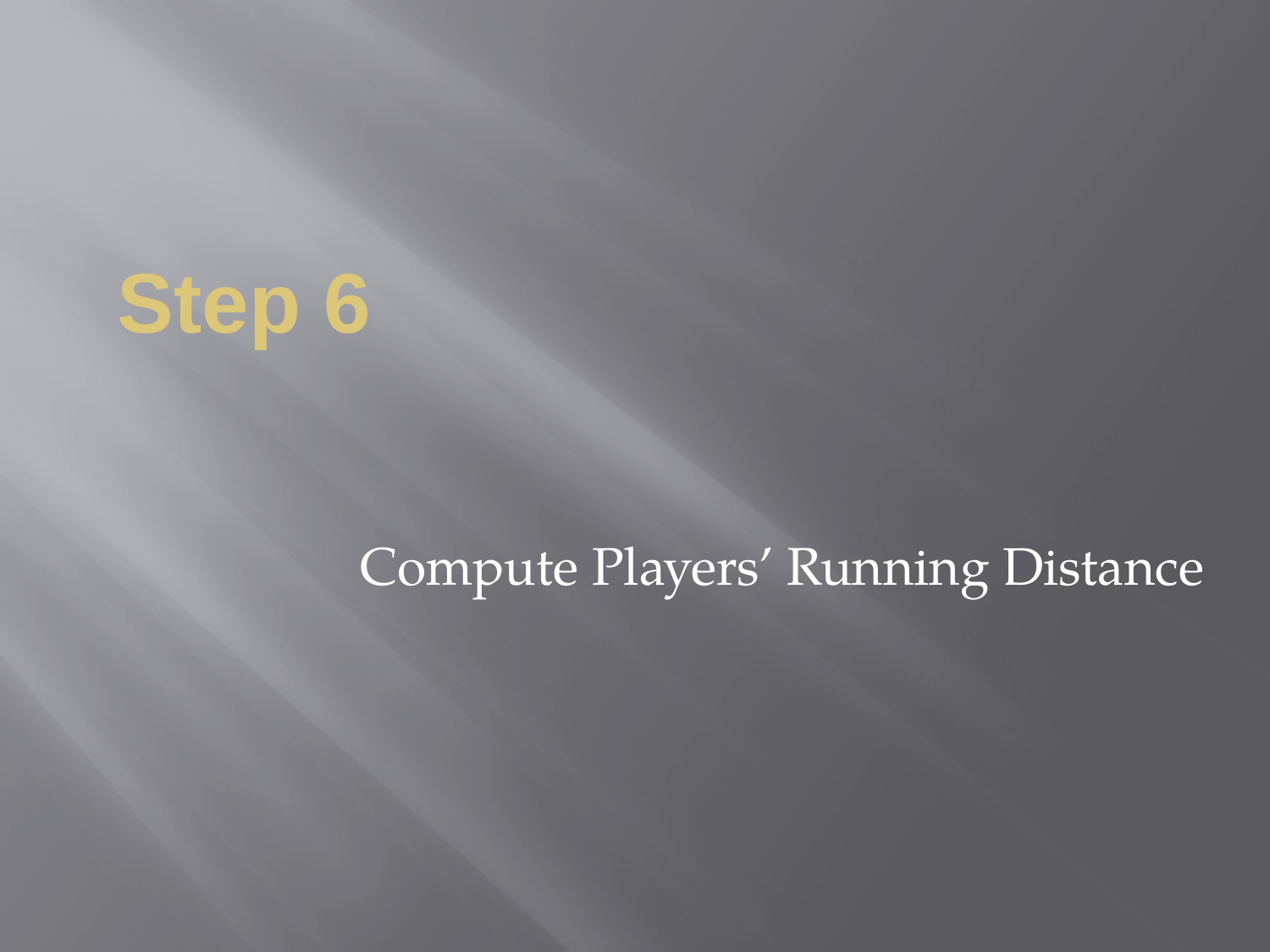

# Step 6
Compute Players’ Running Distance